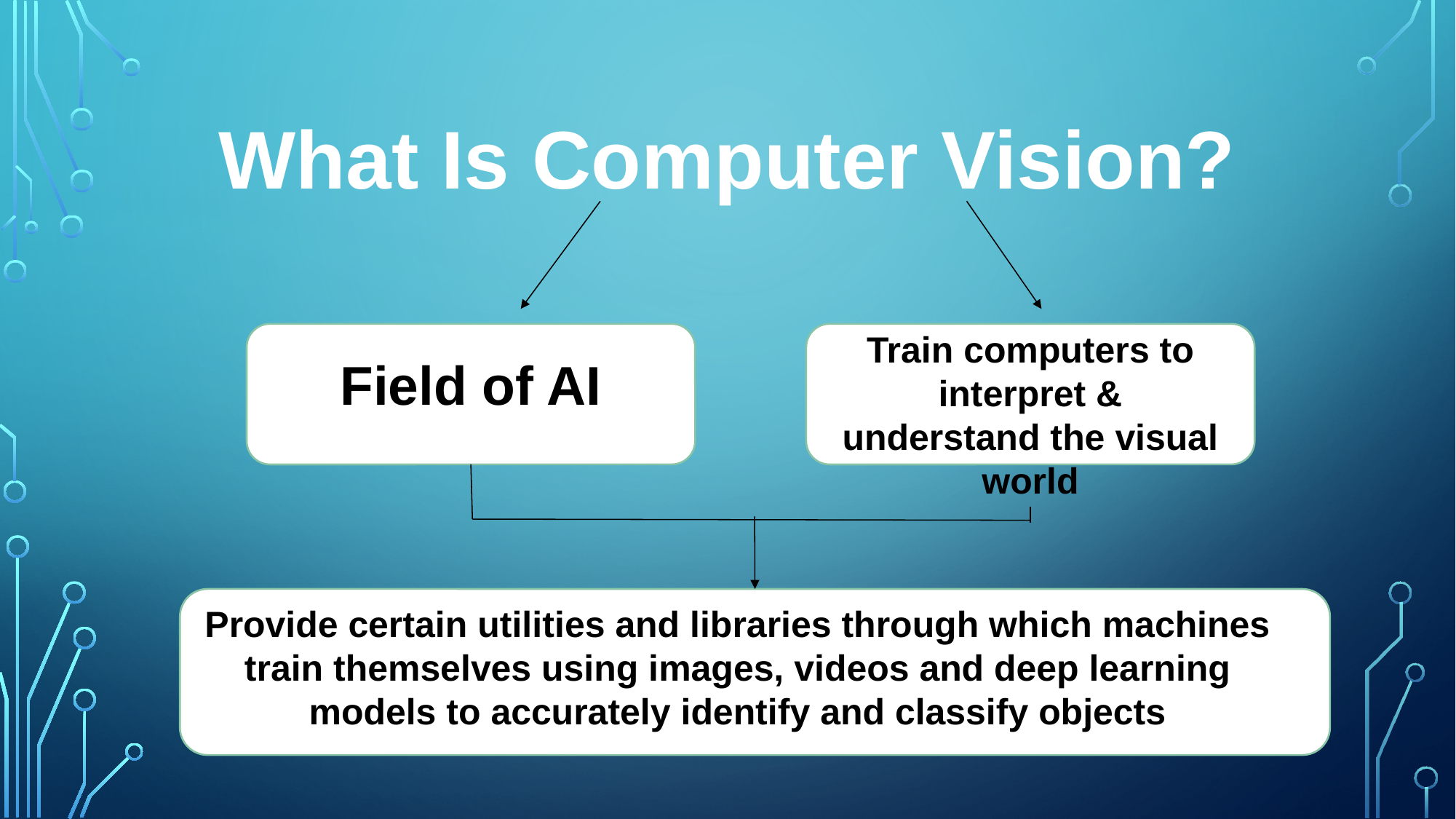

# What Is Computer Vision?
Train computers to interpret & understand the visual world

Field of AI

Provide certain utilities and libraries through which machines train themselves using images, videos and deep learning models to accurately identify and classify objects